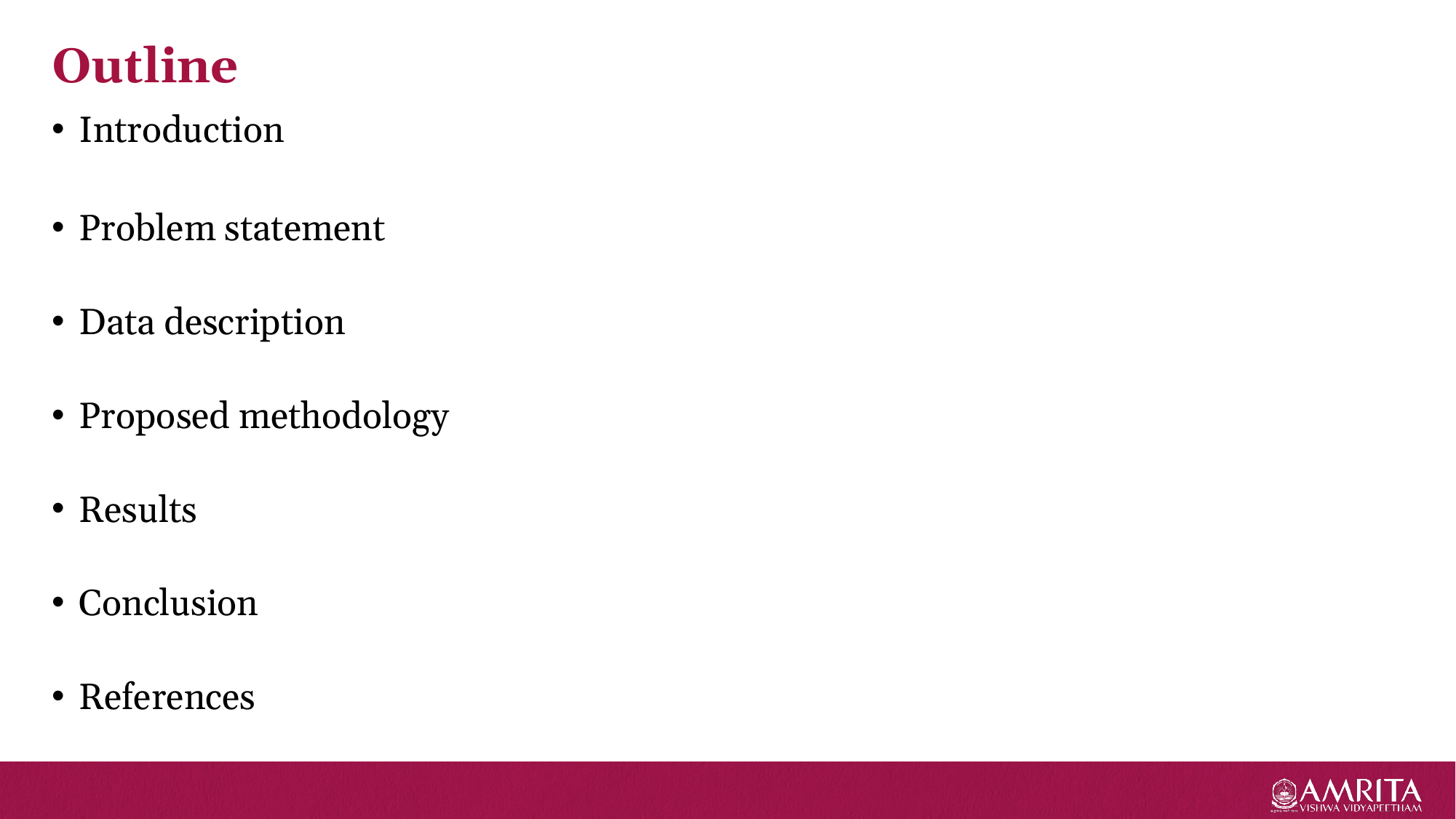

# Outline
Introduction
Problem statement
Data description
Proposed methodology
Results
Conclusion
References